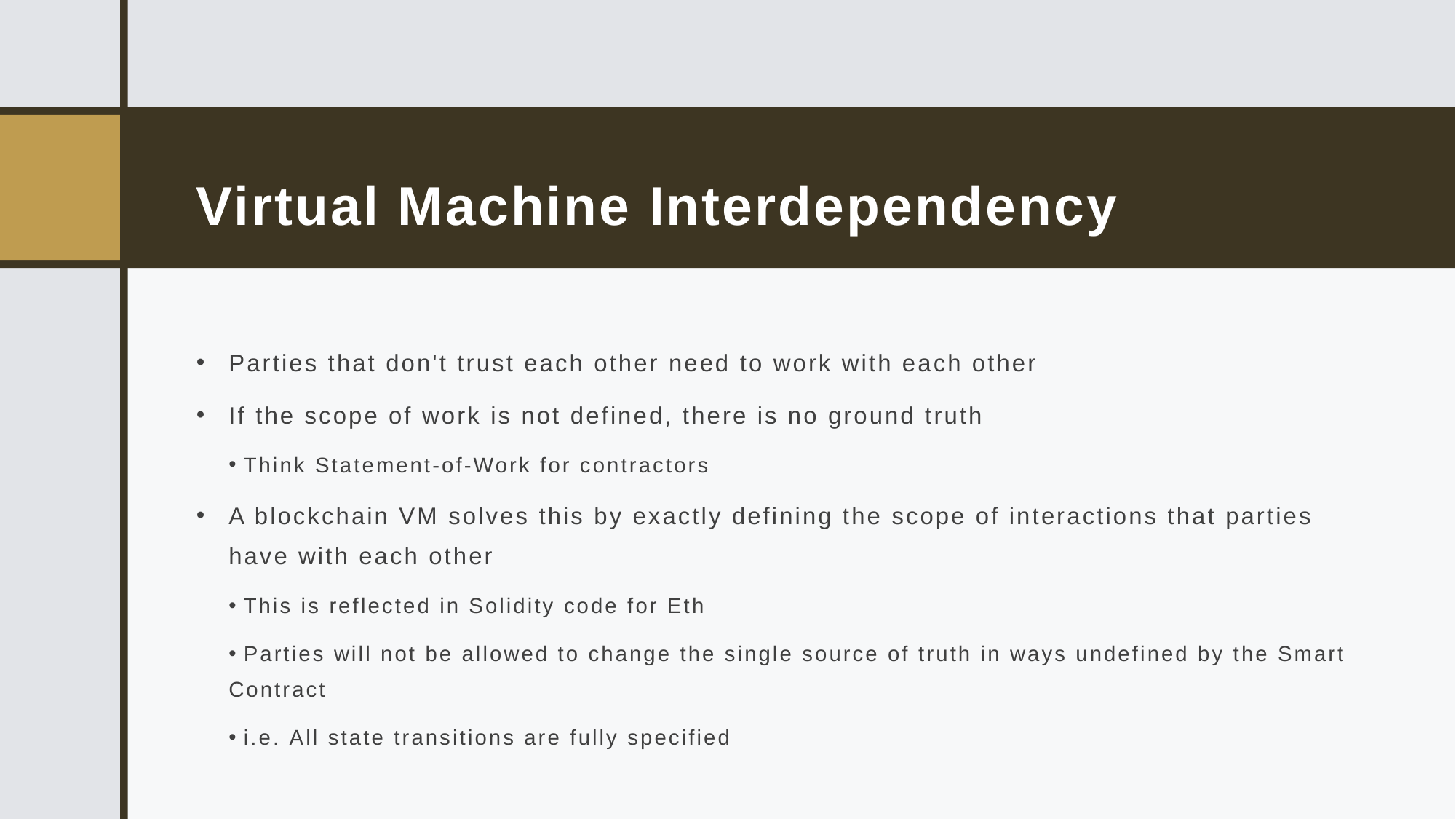

# Virtual Machine Interdependency

Parties that don't trust each other need to work with each other
If the scope of work is not defined, there is no ground truth
 Think Statement-of-Work for contractors
A blockchain VM solves this by exactly defining the scope of interactions that parties have with each other
 This is reflected in Solidity code for Eth
 Parties will not be allowed to change the single source of truth in ways undefined by the Smart Contract
 i.e. All state transitions are fully specified